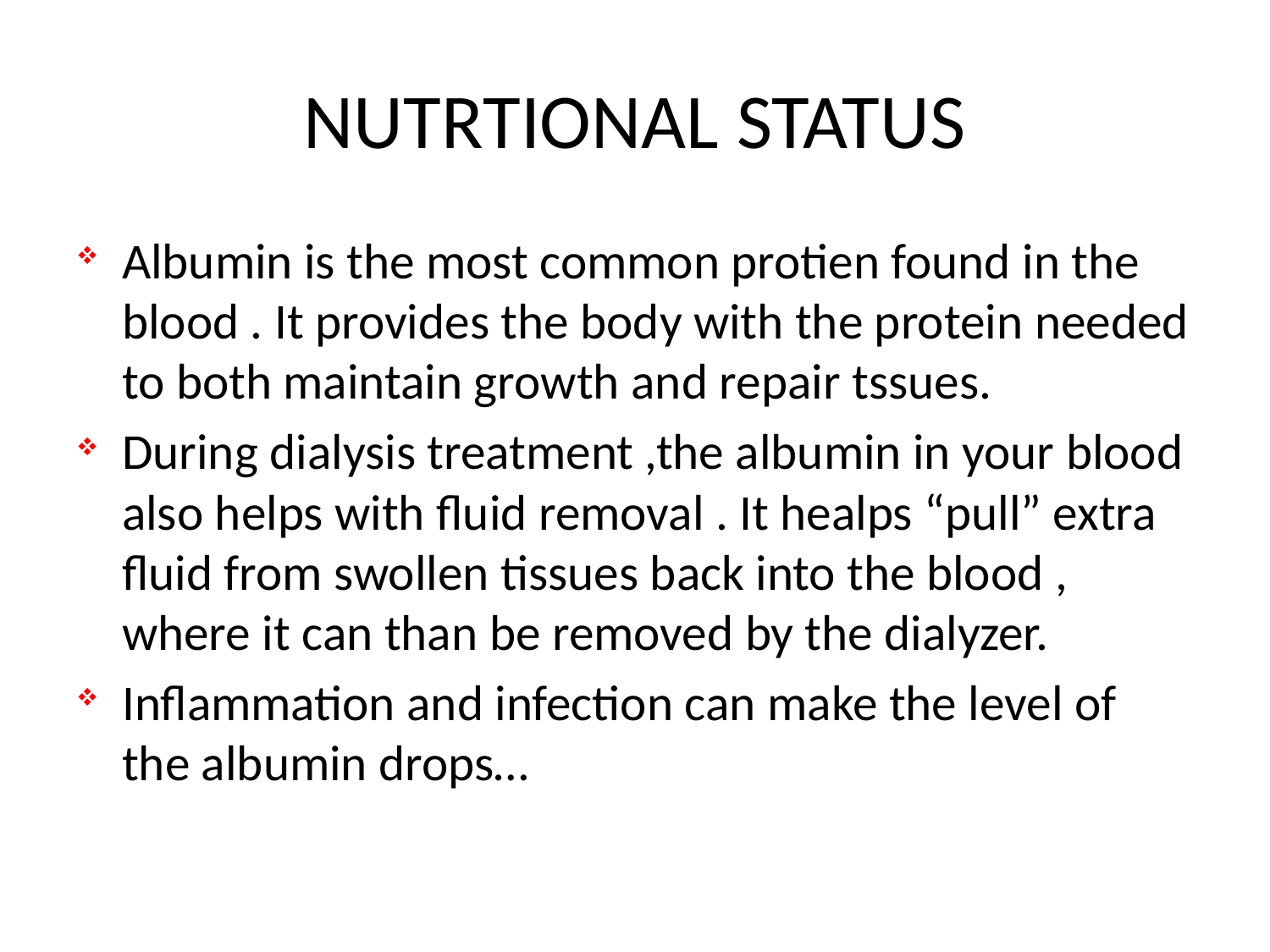

# NUTRTIONAL STATUS
Albumin is the most common protien found in the blood . It provides the body with the protein needed to both maintain growth and repair tssues.
During dialysis treatment ,the albumin in your blood also helps with fluid removal . It healps “pull” extra fluid from swollen tissues back into the blood , where it can than be removed by the dialyzer.
Inflammation and infection can make the level of the albumin drops…